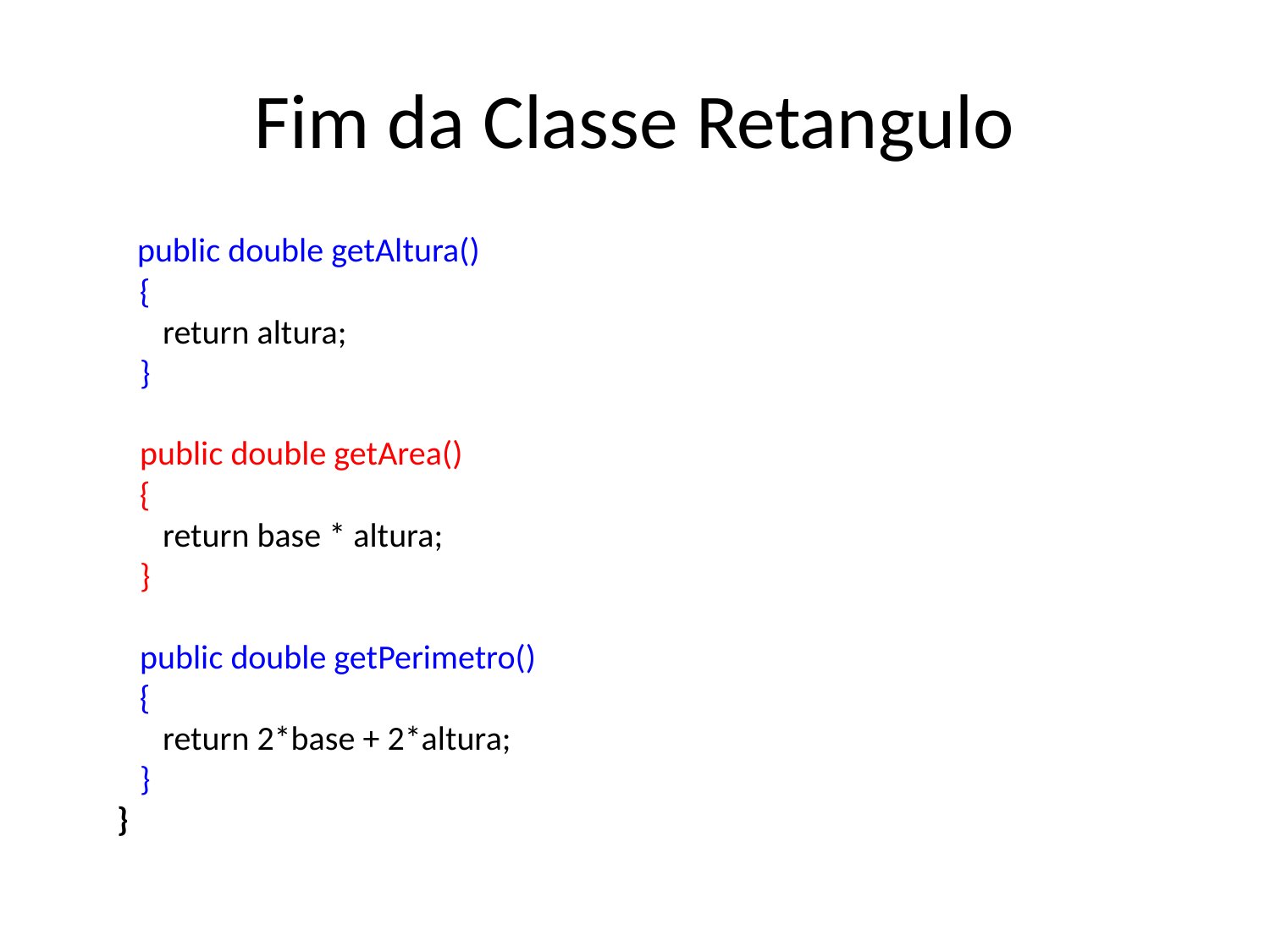

# Fim da Classe Retangulo
        public double getAltura()
   {
      return altura;
   }
   public double getArea()
   {
      return base * altura;
   }
   public double getPerimetro()
   {
      return 2*base + 2*altura;
   }
}